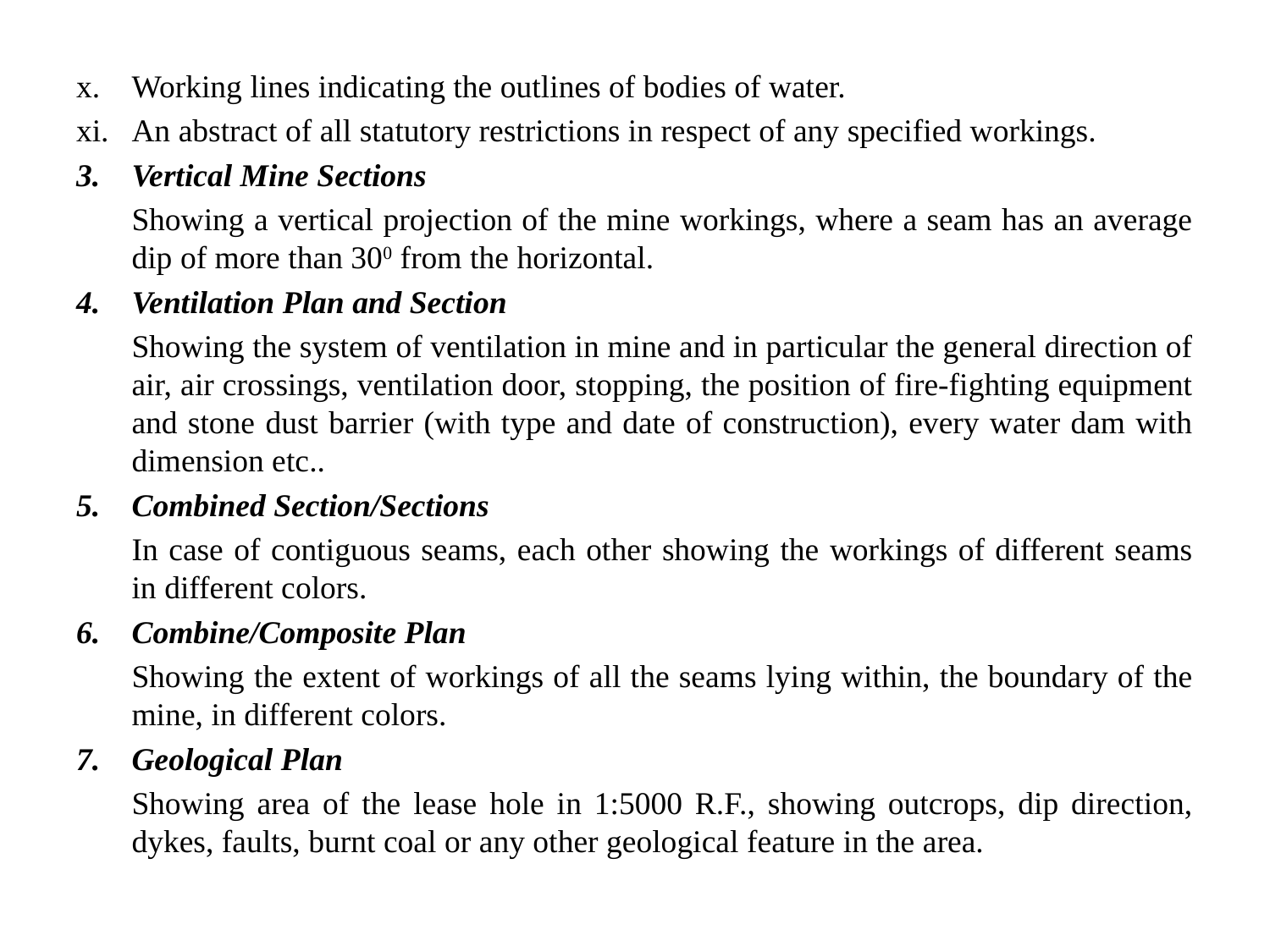

Working lines indicating the outlines of bodies of water.
An abstract of all statutory restrictions in respect of any specified workings.
Vertical Mine Sections
	Showing a vertical projection of the mine workings, where a seam has an average dip of more than 300 from the horizontal.
Ventilation Plan and Section
	Showing the system of ventilation in mine and in particular the general direction of air, air crossings, ventilation door, stopping, the position of fire-fighting equipment and stone dust barrier (with type and date of construction), every water dam with dimension etc..
Combined Section/Sections
	In case of contiguous seams, each other showing the workings of different seams in different colors.
Combine/Composite Plan
	Showing the extent of workings of all the seams lying within, the boundary of the mine, in different colors.
Geological Plan
	Showing area of the lease hole in 1:5000 R.F., showing outcrops, dip direction, dykes, faults, burnt coal or any other geological feature in the area.